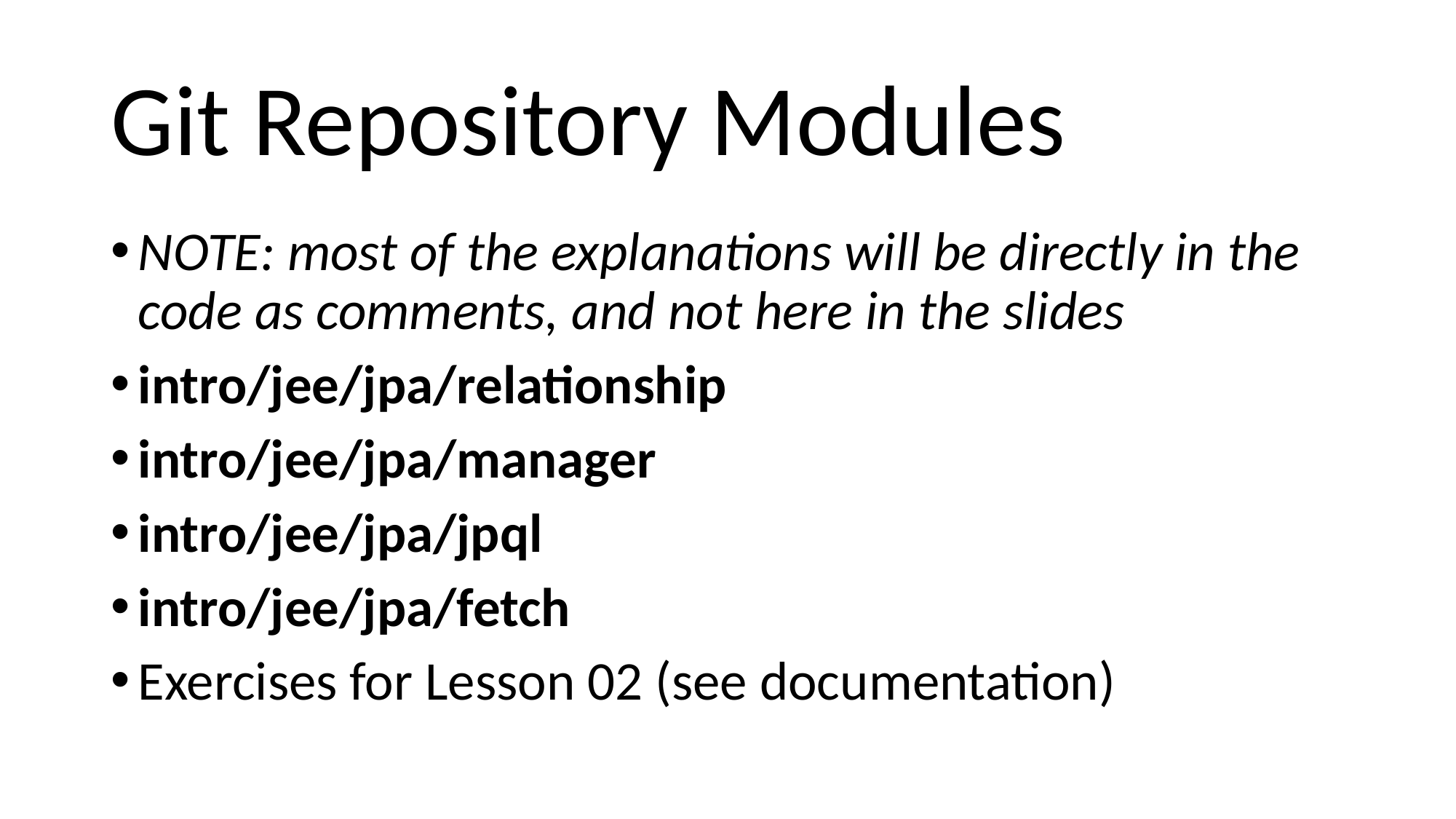

# Git Repository Modules
NOTE: most of the explanations will be directly in the code as comments, and not here in the slides
intro/jee/jpa/relationship
intro/jee/jpa/manager
intro/jee/jpa/jpql
intro/jee/jpa/fetch
Exercises for Lesson 02 (see documentation)